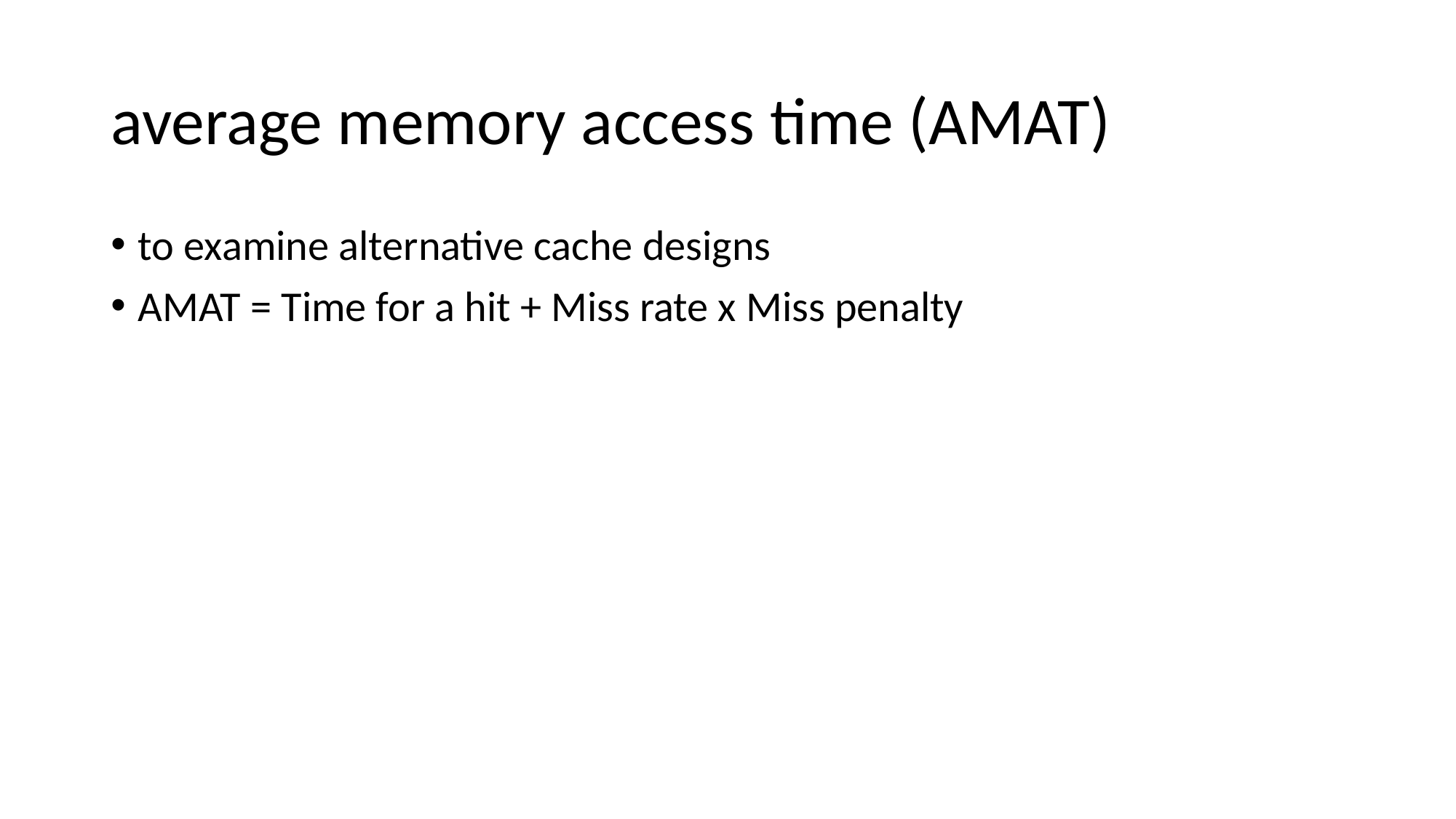

# average memory access time (AMAT)
to examine alternative cache designs
AMAT = Time for a hit + Miss rate x Miss penalty